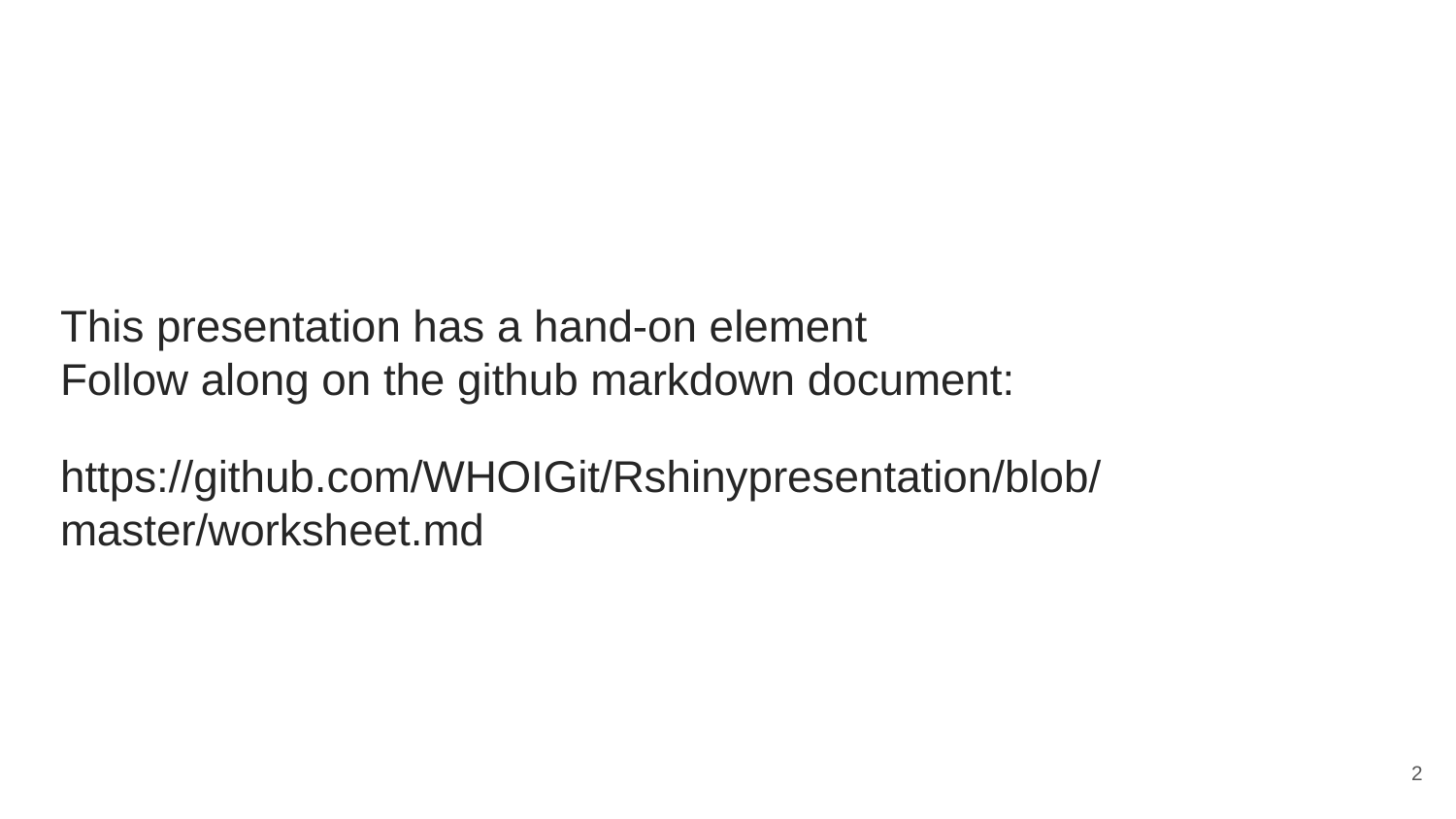

This presentation has a hand-on element
Follow along on the github markdown document:

https://github.com/WHOIGit/Rshinypresentation/blob/master/worksheet.md

2